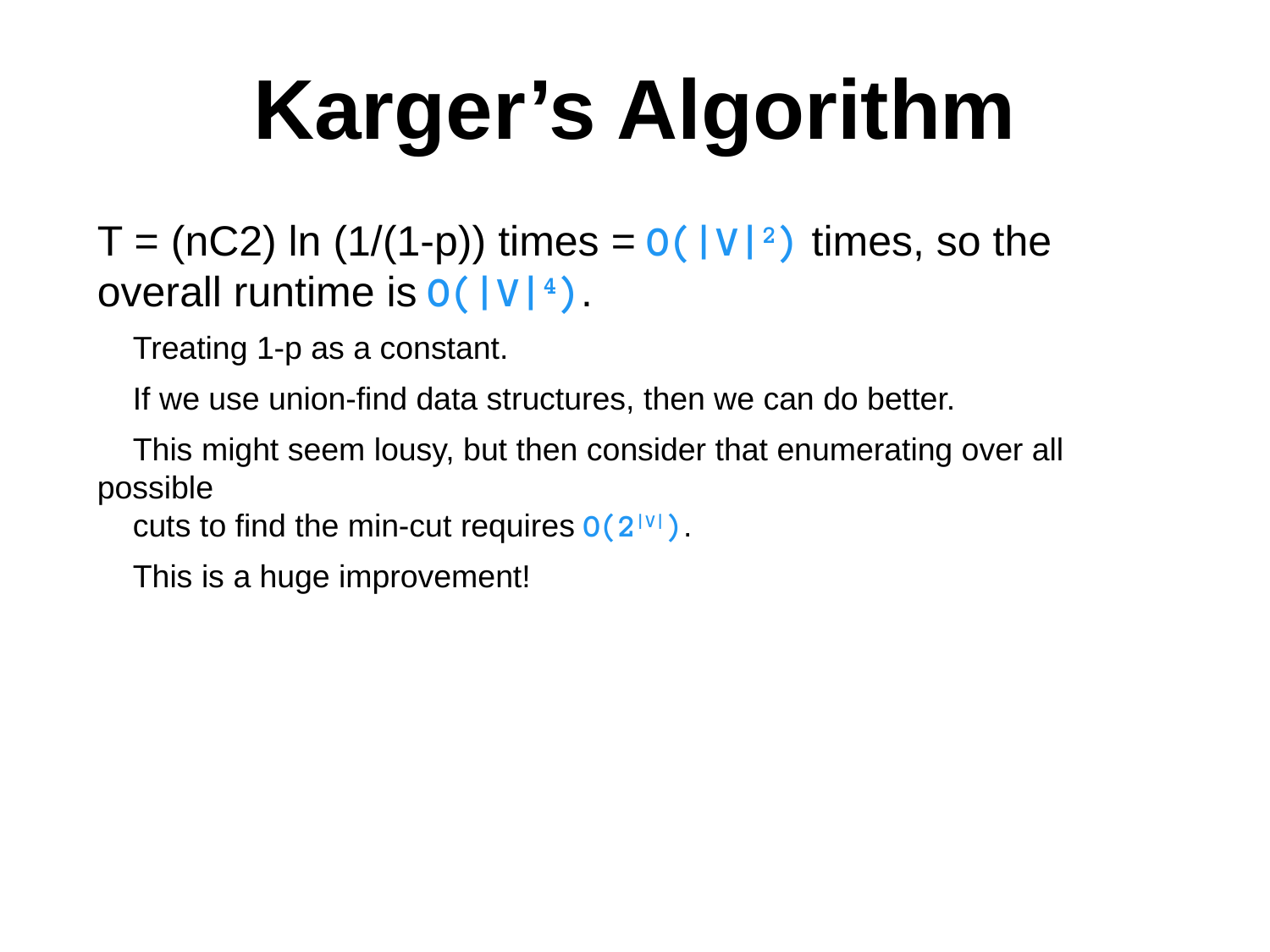

Karger’s Algorithm
T = (nC2) ln (1/(1-p)) times = O(|V|2) times, so the overall runtime is O(|V|4).

    Treating 1-p as a constant.

    If we use union-find data structures, then we can do better.

    This might seem lousy, but then consider that enumerating over all possible
    cuts to find the min-cut requires O(2|V|).

    This is a huge improvement!